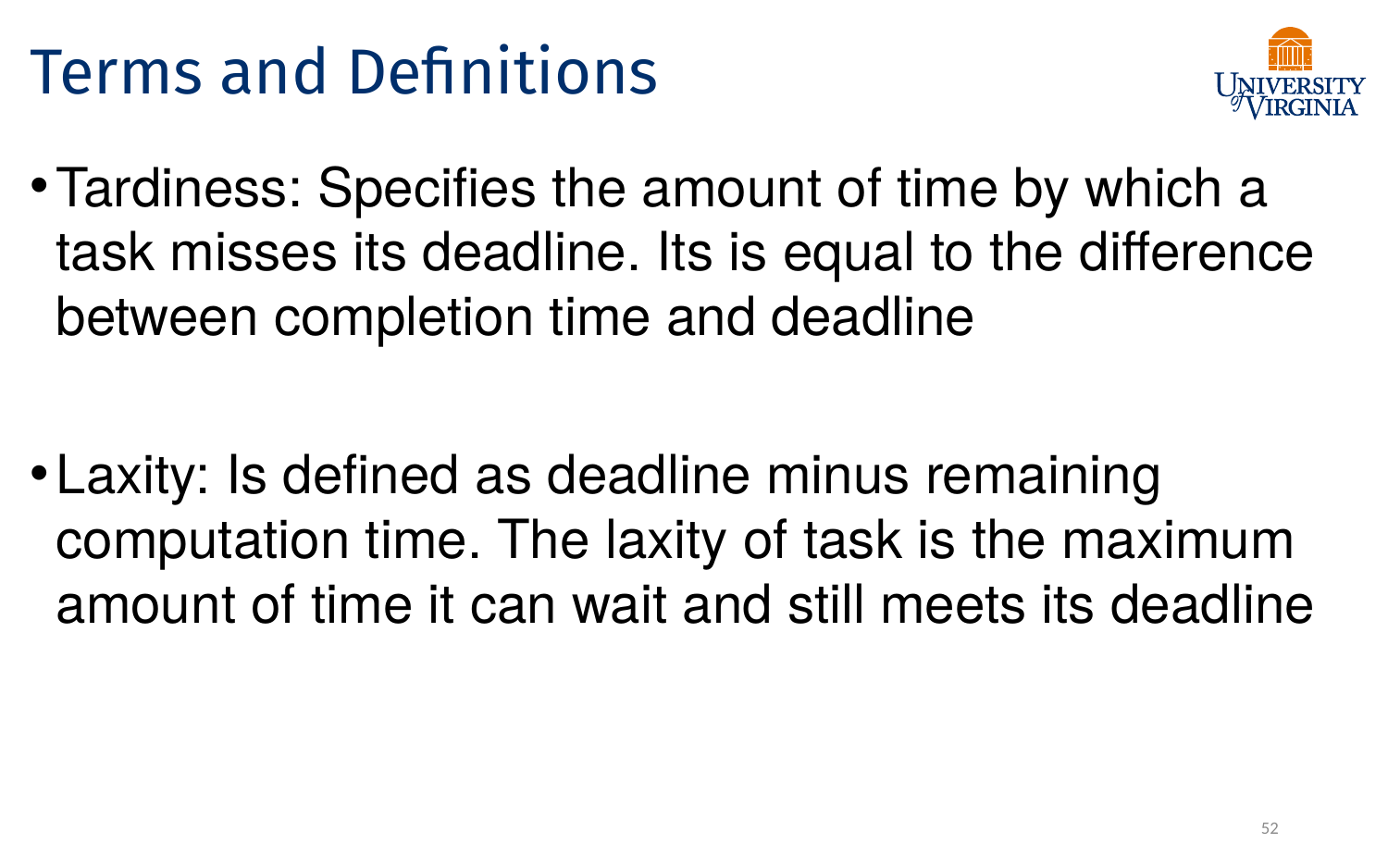

# Terms and Definitions
Tardiness: Specifies the amount of time by which a task misses its deadline. Its is equal to the difference between completion time and deadline

Laxity: Is defined as deadline minus remaining computation time. The laxity of task is the maximum amount of time it can wait and still meets its deadline

52